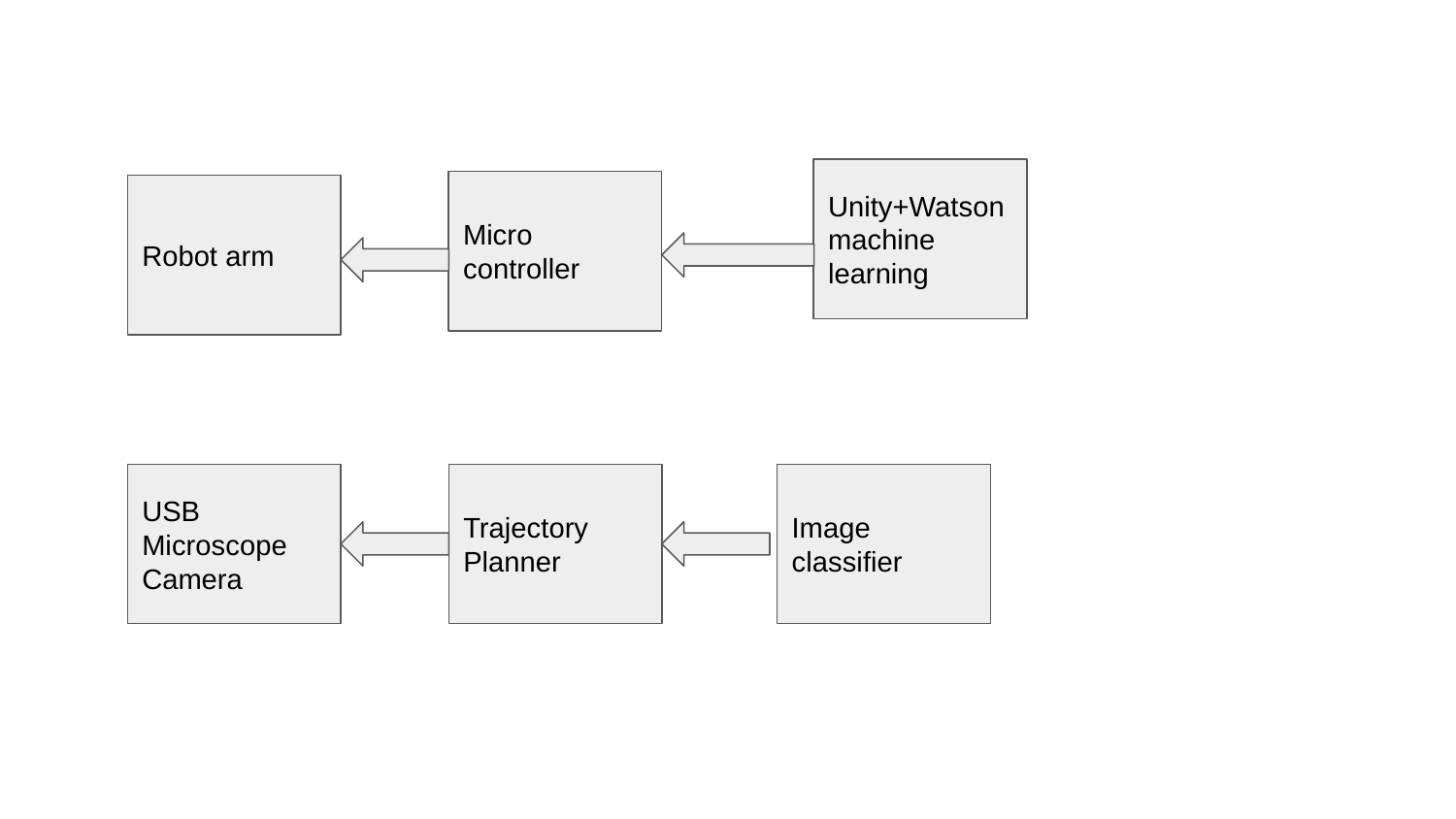

Unity+Watson machine learning
Micro controller
Robot arm

USB Microscope Camera
Trajectory
Planner
Image classifier